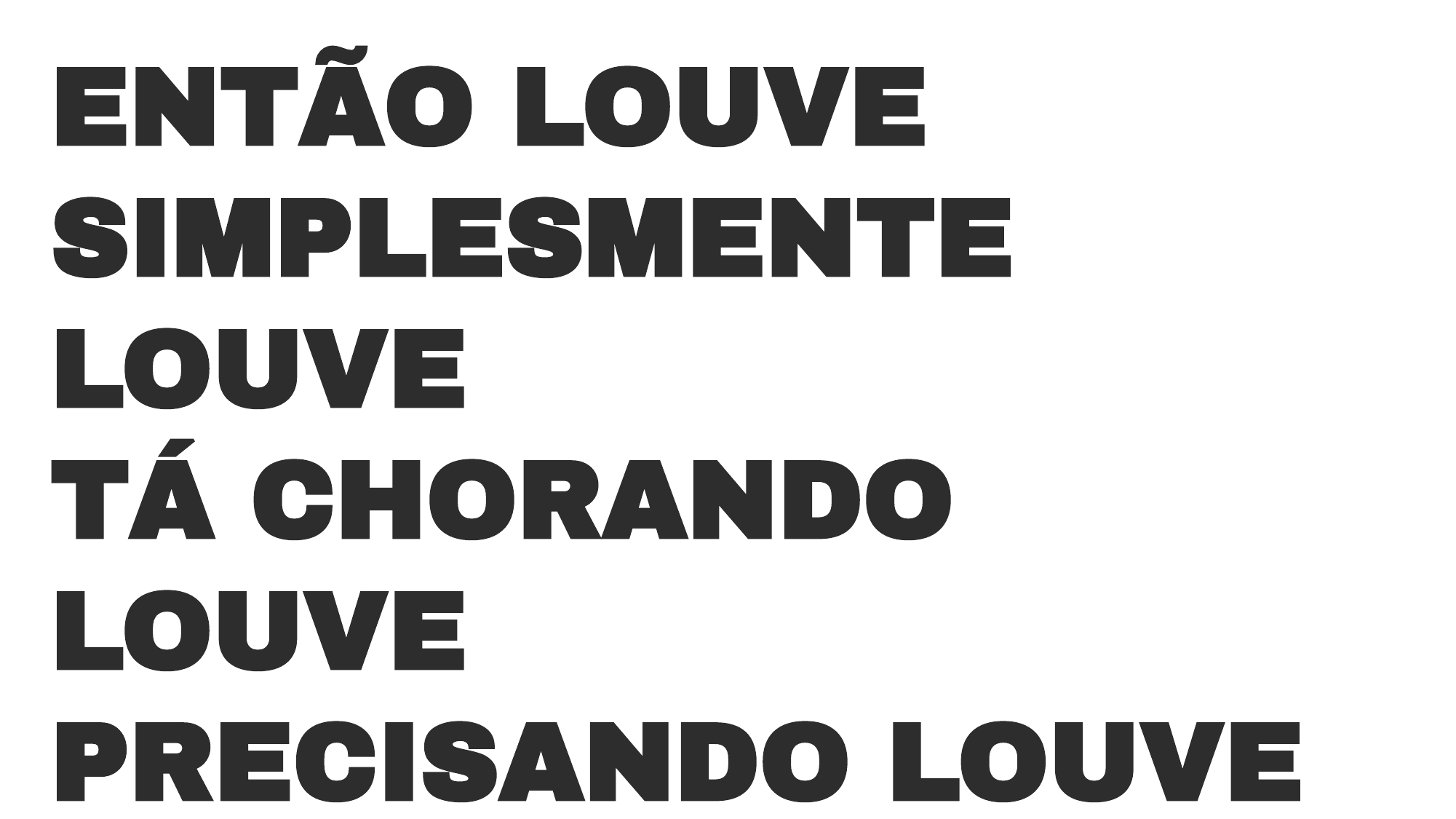

ENTÃO LOUVE
SIMPLESMENTE LOUVE
TÁ CHORANDO LOUVE
PRECISANDO LOUVE